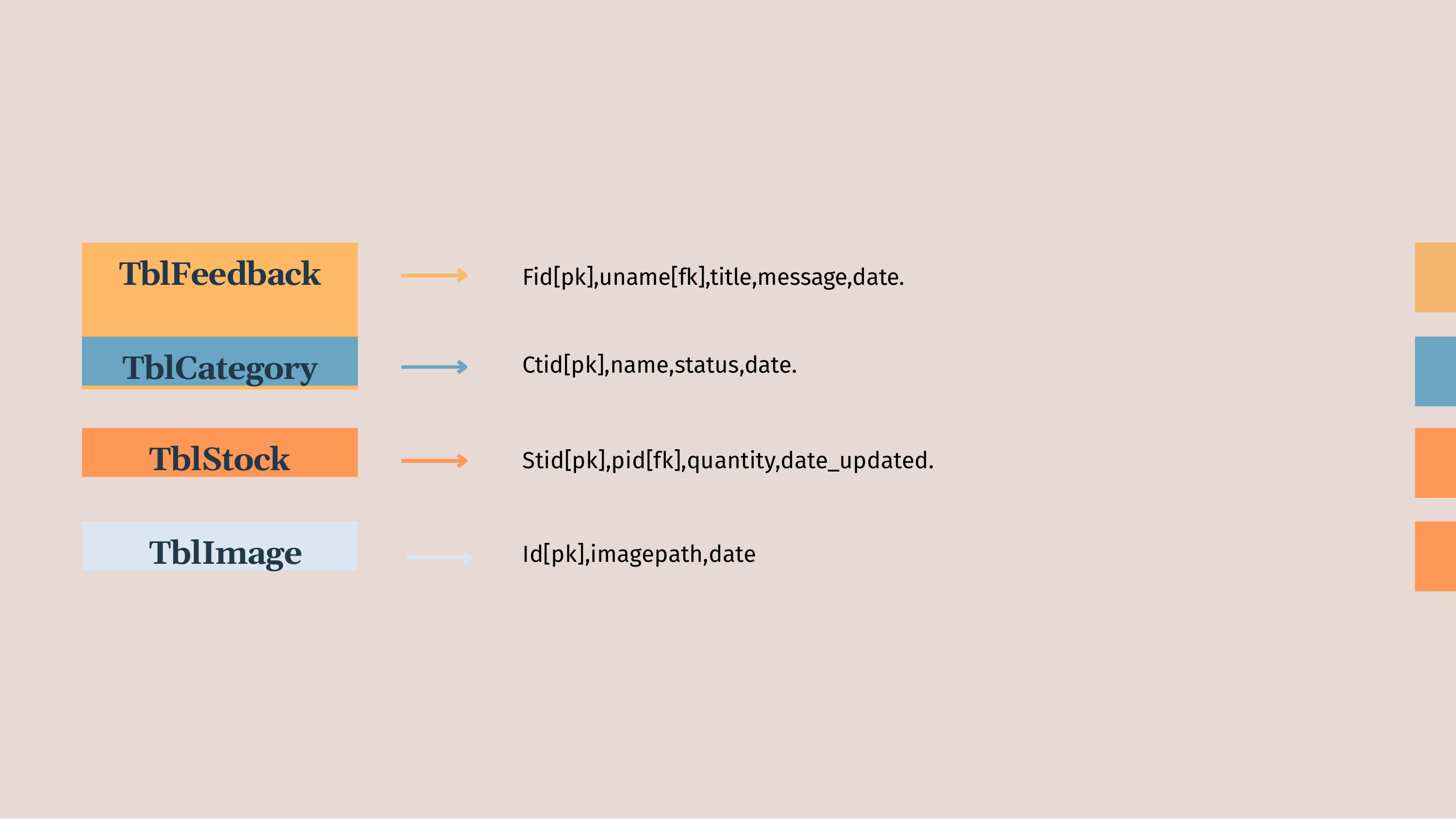

# TblFeedback

Fid[pk],uname[fk],title,message,date.

TblCategory

Ctid[pk],name,status,date.

TblStock

Stid[pk],pid[fk],quantity,date_updated.

TblImage

Id[pk],imagepath,date